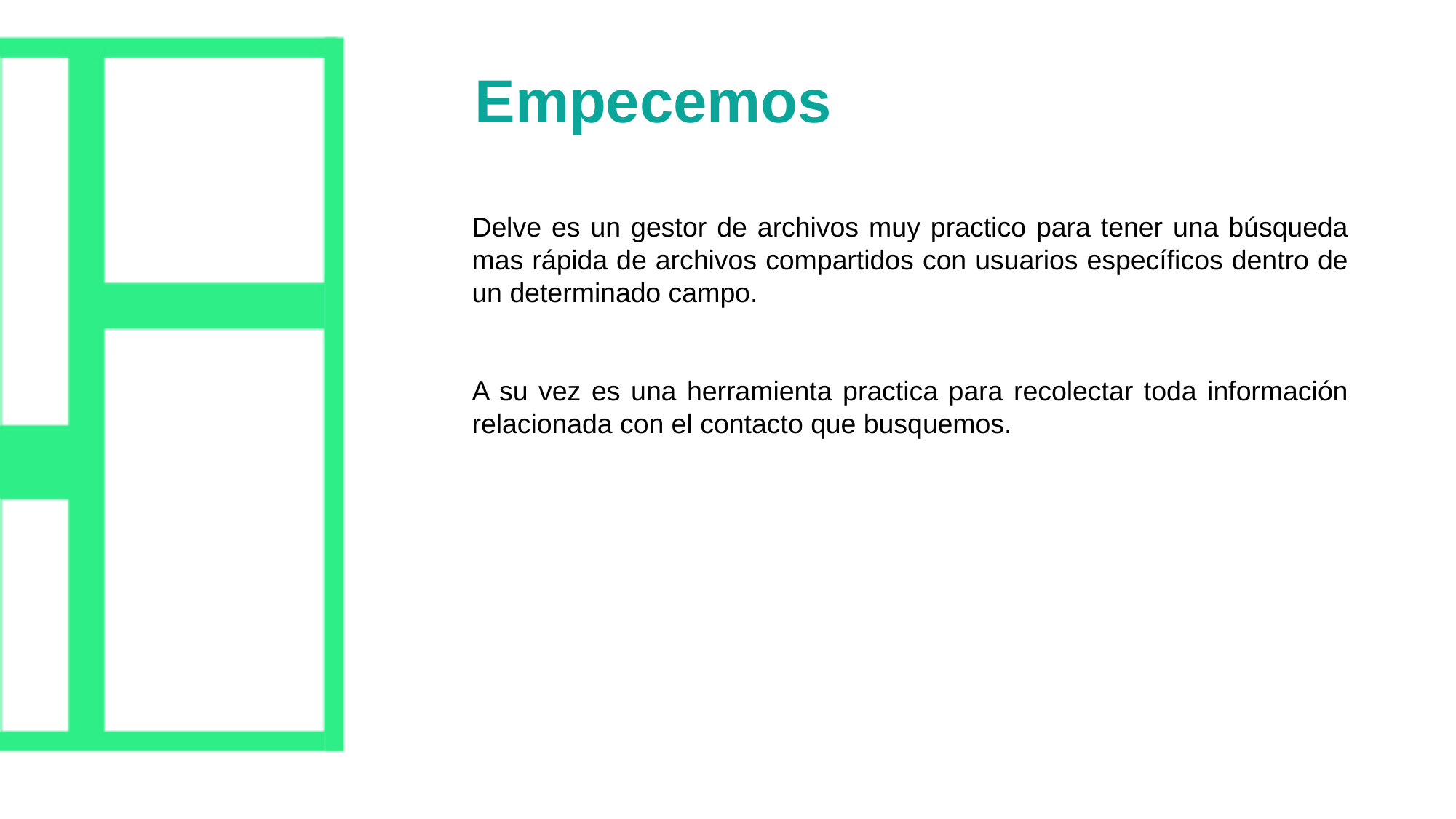

Empecemos
Delve es un gestor de archivos muy practico para tener una búsqueda mas rápida de archivos compartidos con usuarios específicos dentro de un determinado campo.

A su vez es una herramienta practica para recolectar toda información relacionada con el contacto que busquemos.